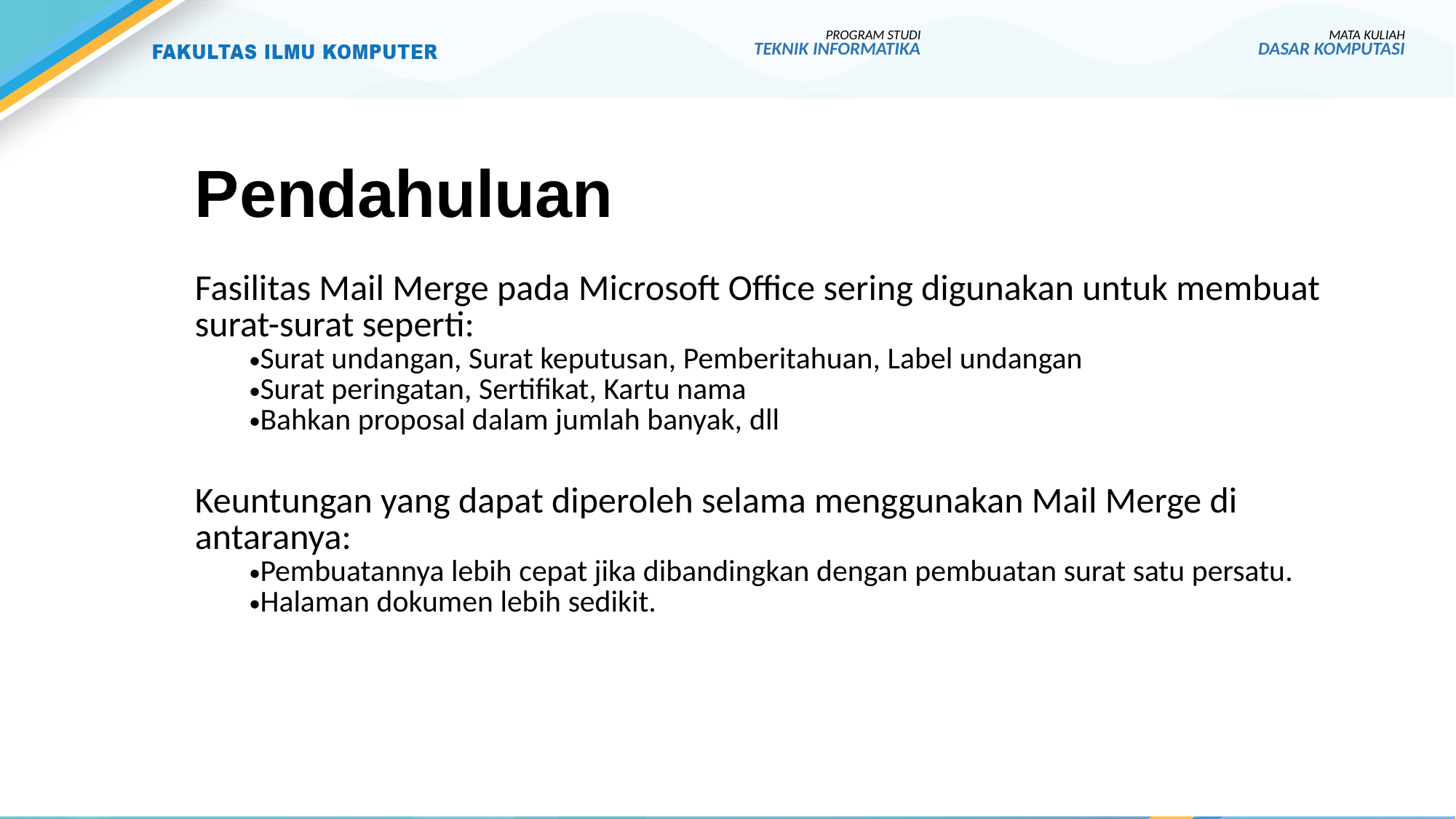

PROGRAM STUDI
TEKNIK INFORMATIKA
MATA KULIAH
DASAR KOMPUTASI

# Pendahuluan
Fasilitas Mail Merge pada Microsoft Office sering digunakan untuk membuat surat-surat seperti:
Surat undangan, Surat keputusan, Pemberitahuan, Label undangan
Surat peringatan, Sertifikat, Kartu nama
Bahkan proposal dalam jumlah banyak, dll

Keuntungan yang dapat diperoleh selama menggunakan Mail Merge di antaranya:
Pembuatannya lebih cepat jika dibandingkan dengan pembuatan surat satu persatu.
Halaman dokumen lebih sedikit.